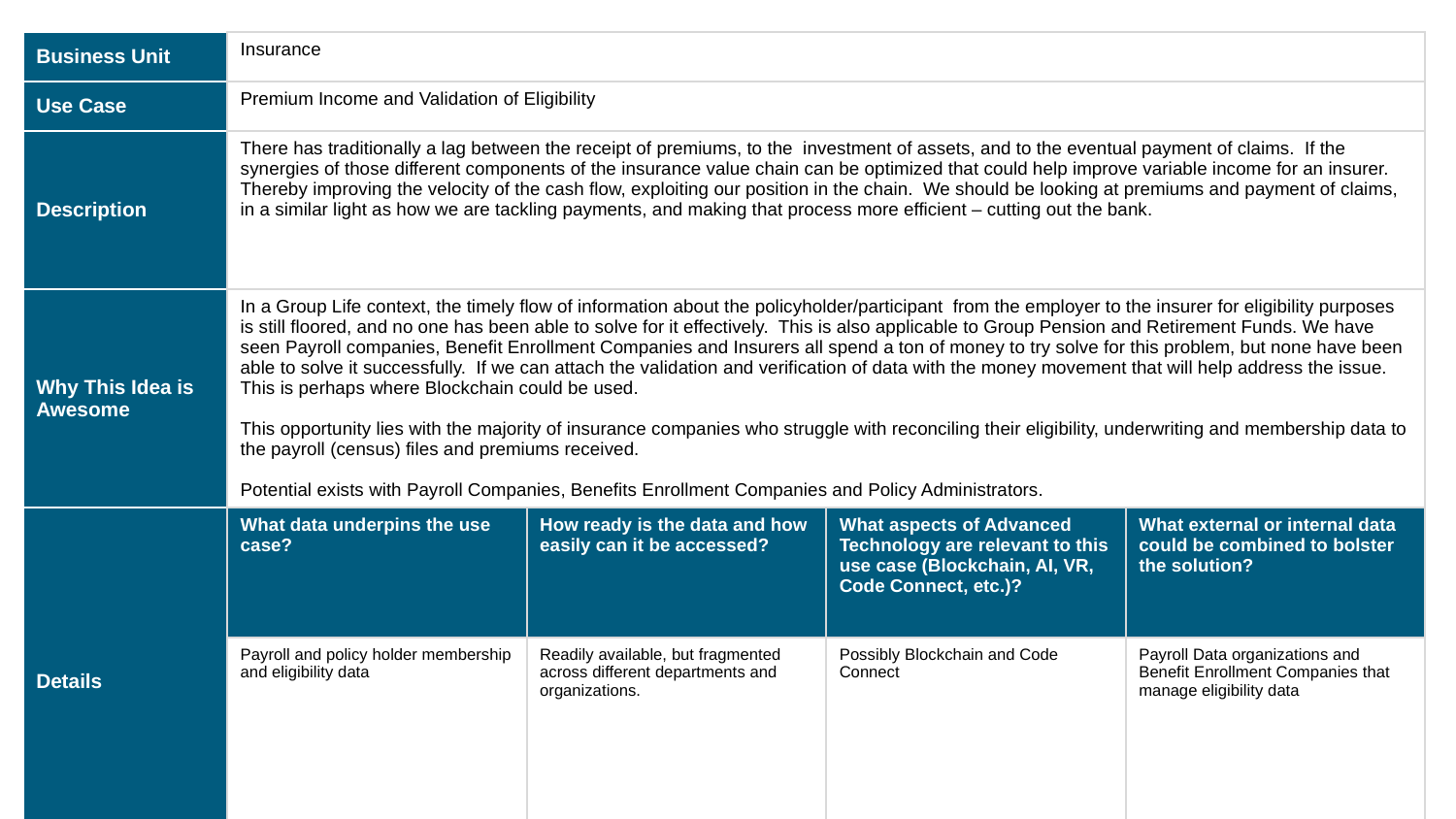

| Business Unit | Insurance |  |  |  |
| --- | --- | --- | --- | --- |
| Use Case | Premium Income and Validation of Eligibility |  |  |  |
| Description | There has traditionally a lag between the receipt of premiums, to the  investment of assets, and to the eventual payment of claims.  If the synergies of those different components of the insurance value chain can be optimized that could help improve variable income for an insurer.  Thereby improving the velocity of the cash flow, exploiting our position in the chain. We should be looking at premiums and payment of claims, in a similar light as how we are tackling payments, and making that process more efficient – cutting out the bank. |  |  |  |
| Why This Idea is Awesome | In a Group Life context, the timely flow of information about the policyholder/participant  from the employer to the insurer for eligibility purposes is still floored, and no one has been able to solve for it effectively.  This is also applicable to Group Pension and Retirement Funds. We have seen Payroll companies, Benefit Enrollment Companies and Insurers all spend a ton of money to try solve for this problem, but none have been able to solve it successfully.  If we can attach the validation and verification of data with the money movement that will help address the issue.  This is perhaps where Blockchain could be used.  This opportunity lies with the majority of insurance companies who struggle with reconciling their eligibility, underwriting and membership data to the payroll (census) files and premiums received. Potential exists with Payroll Companies, Benefits Enrollment Companies and Policy Administrators. |  |  |  |
| Details | What data underpins the use case? | How ready is the data and how easily can it be accessed? | What aspects of Advanced Technology are relevant to this use case (Blockchain, AI, VR, Code Connect, etc.)? | What external or internal data could be combined to bolster the solution? |
|  | Payroll and policy holder membership and eligibility data | Readily available, but fragmented across different departments and organizations. | Possibly Blockchain and Code Connect | Payroll Data organizations and Benefit Enrollment Companies that manage eligibility data |